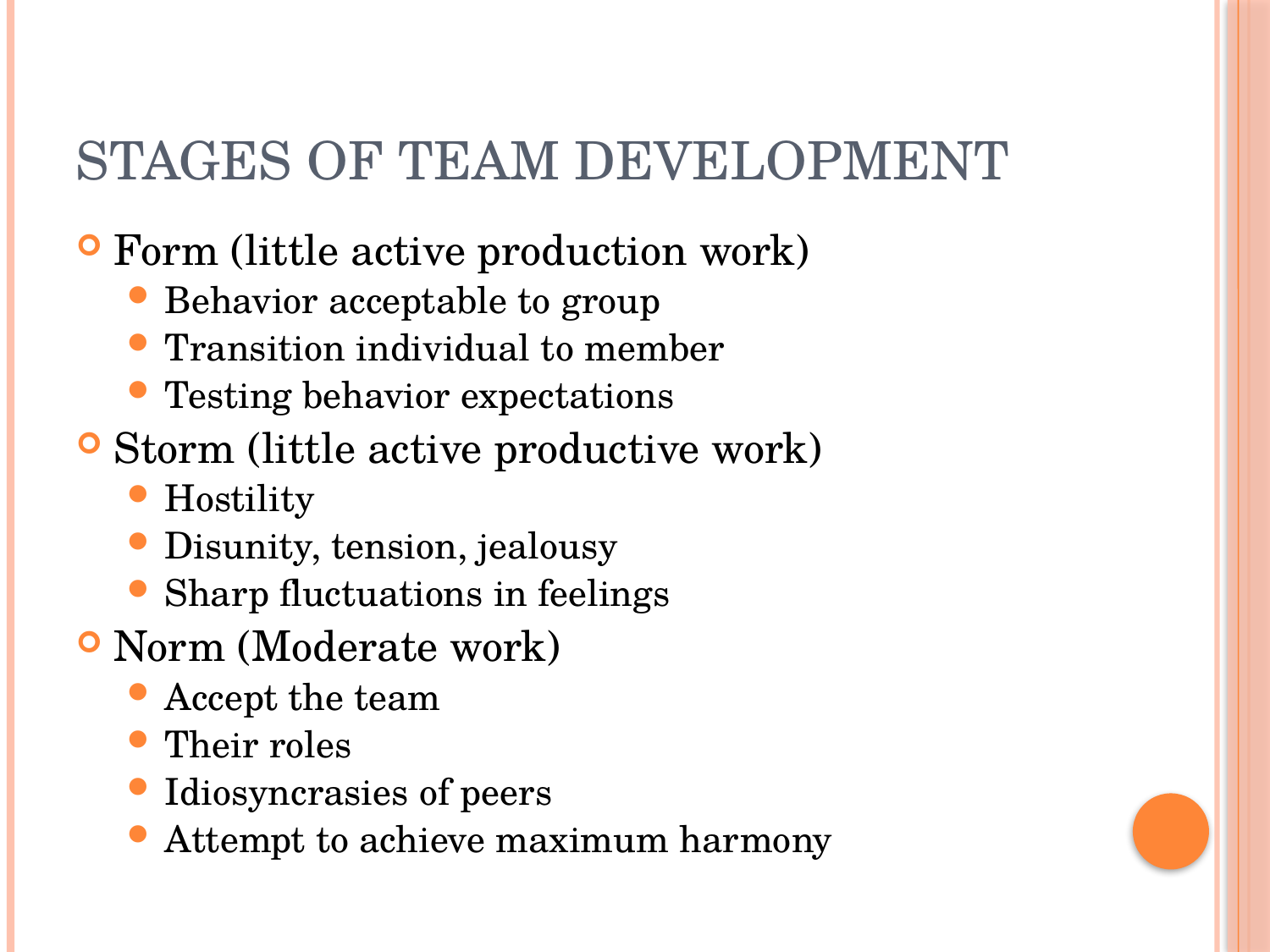

# Stages of Team Development
Form (little active production work)
Behavior acceptable to group
Transition individual to member
Testing behavior expectations
Storm (little active productive work)
Hostility
Disunity, tension, jealousy
Sharp fluctuations in feelings
Norm (Moderate work)
Accept the team
Their roles
Idiosyncrasies of peers
Attempt to achieve maximum harmony